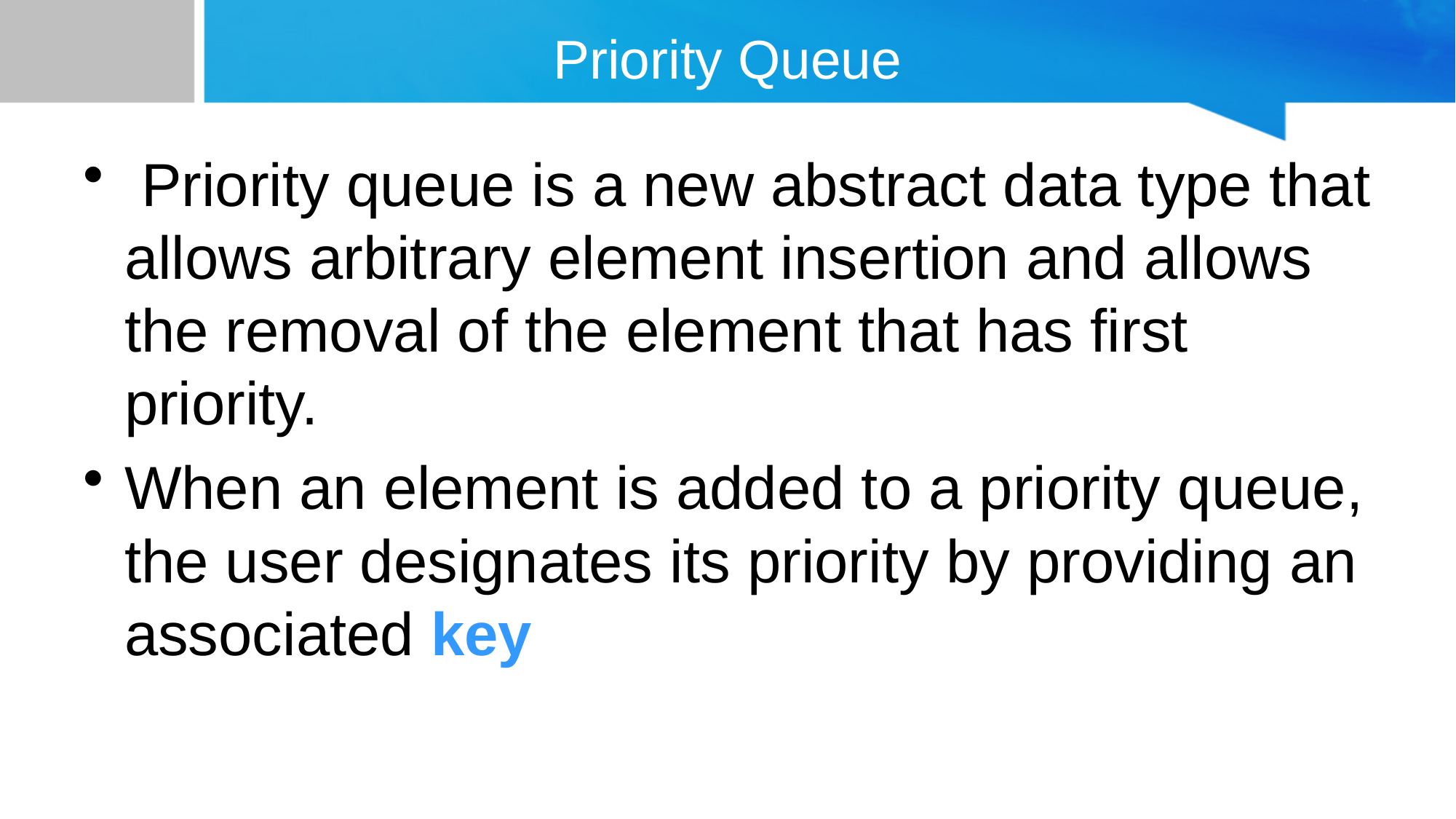

# Priority Queue
 Priority queue is a new abstract data type that allows arbitrary element insertion and allows the removal of the element that has first priority.
When an element is added to a priority queue, the user designates its priority by providing an associated key